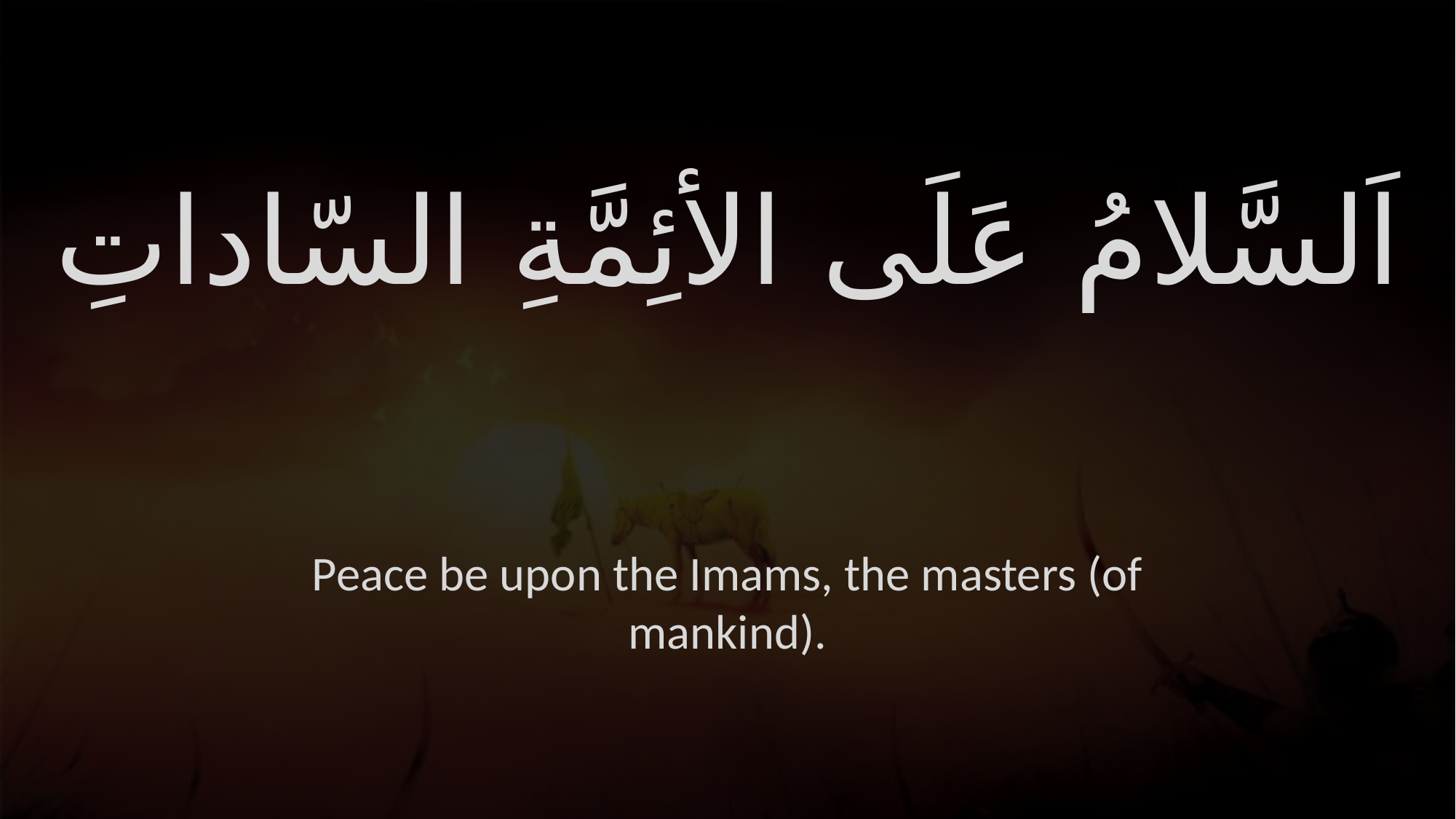

# اَلسَّلامُ عَلَى الأئِمَّةِ السّاداتِ
Peace be upon the Imams, the masters (of mankind).